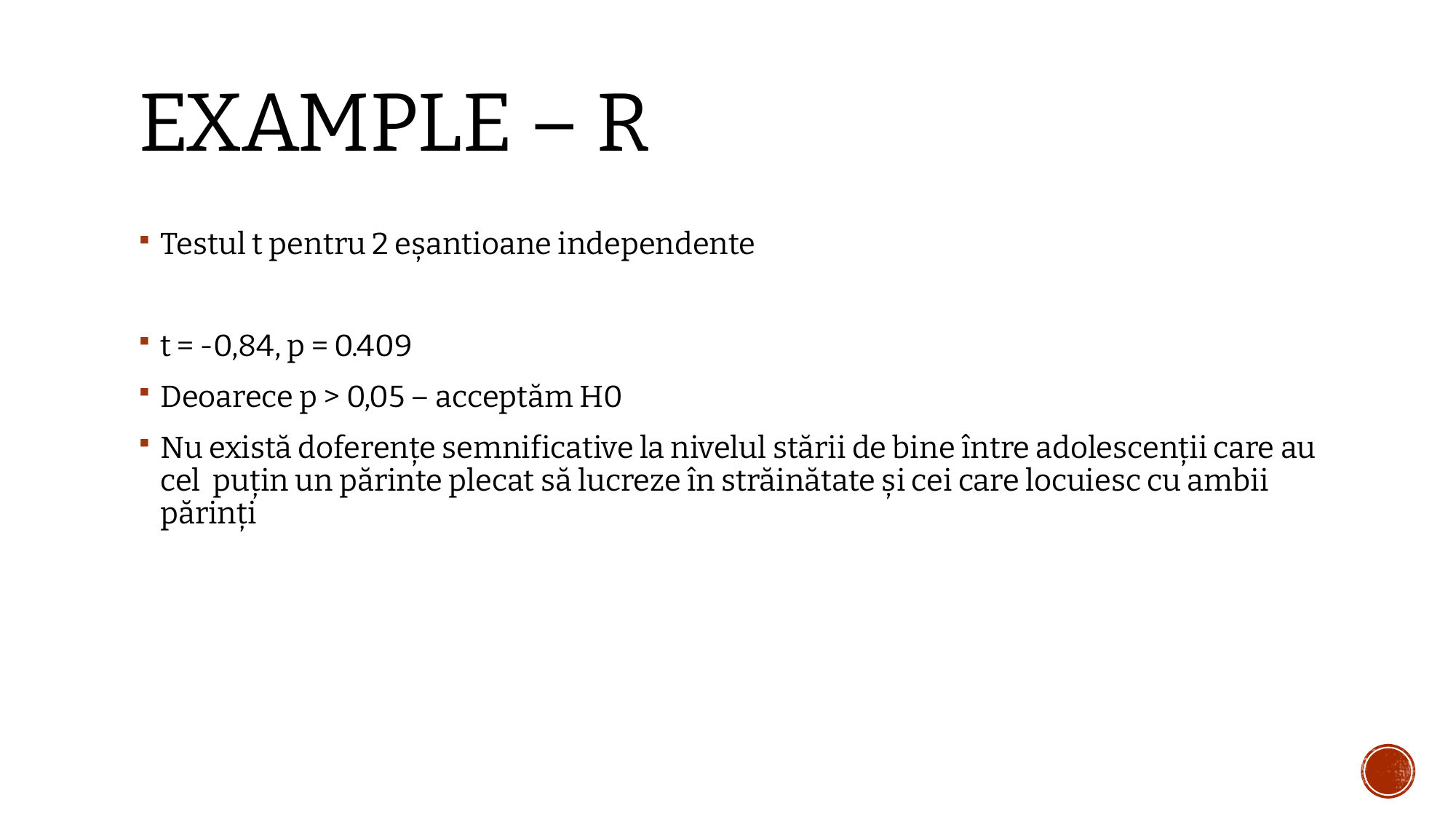

# Example – R
Testul t pentru 2 eșantioane independente

t = -0,84, p = 0.409
Deoarece p > 0,05 – acceptăm H0
Nu există doferențe semnificative la nivelul stării de bine între adolescenții care au cel  puțin un părinte plecat să lucreze în străinătate și cei care locuiesc cu ambii părinți